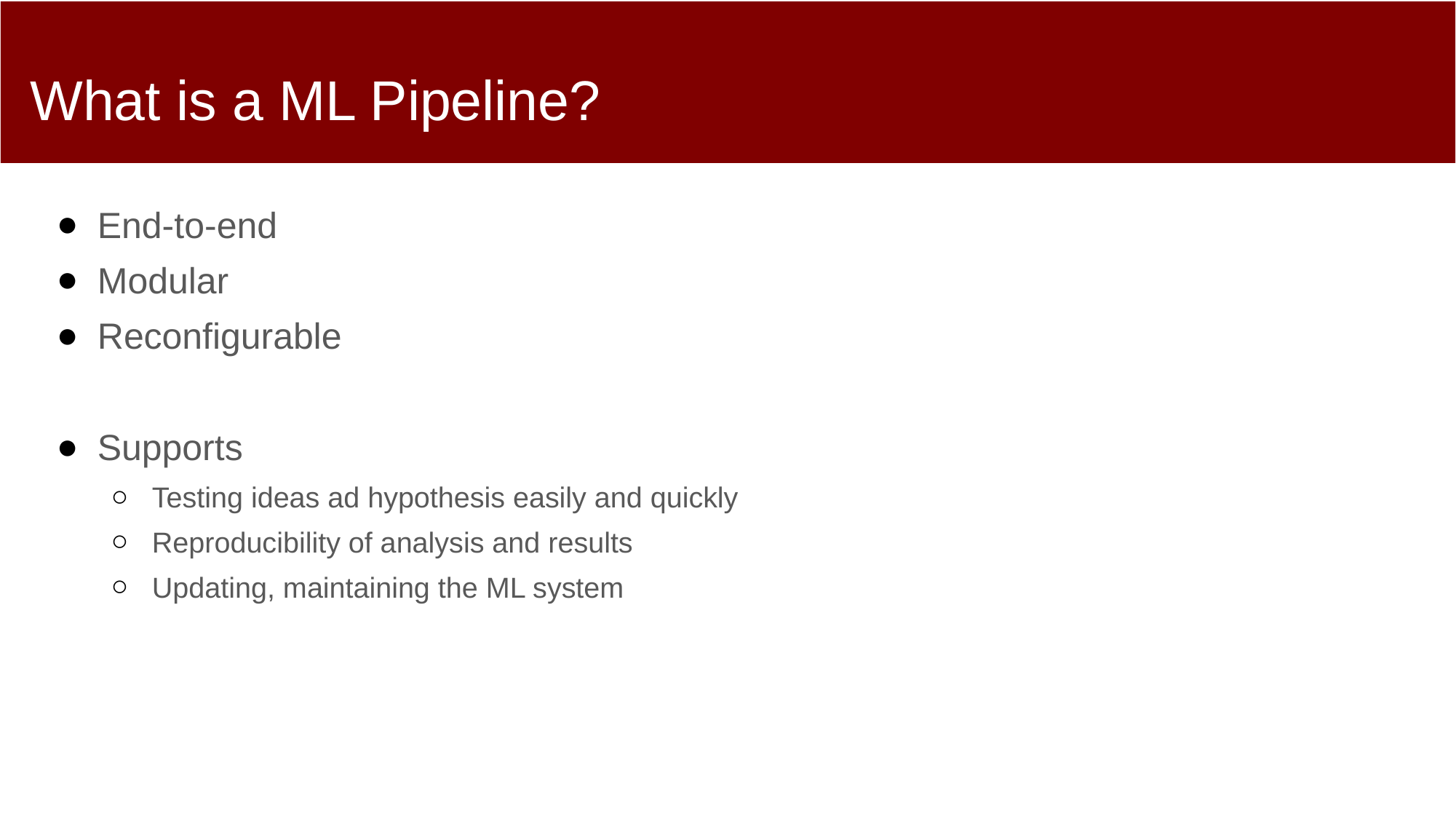

# What is a ML Pipeline?
End-to-end
Modular
Reconfigurable

Supports
Testing ideas ad hypothesis easily and quickly
Reproducibility of analysis and results
Updating, maintaining the ML system